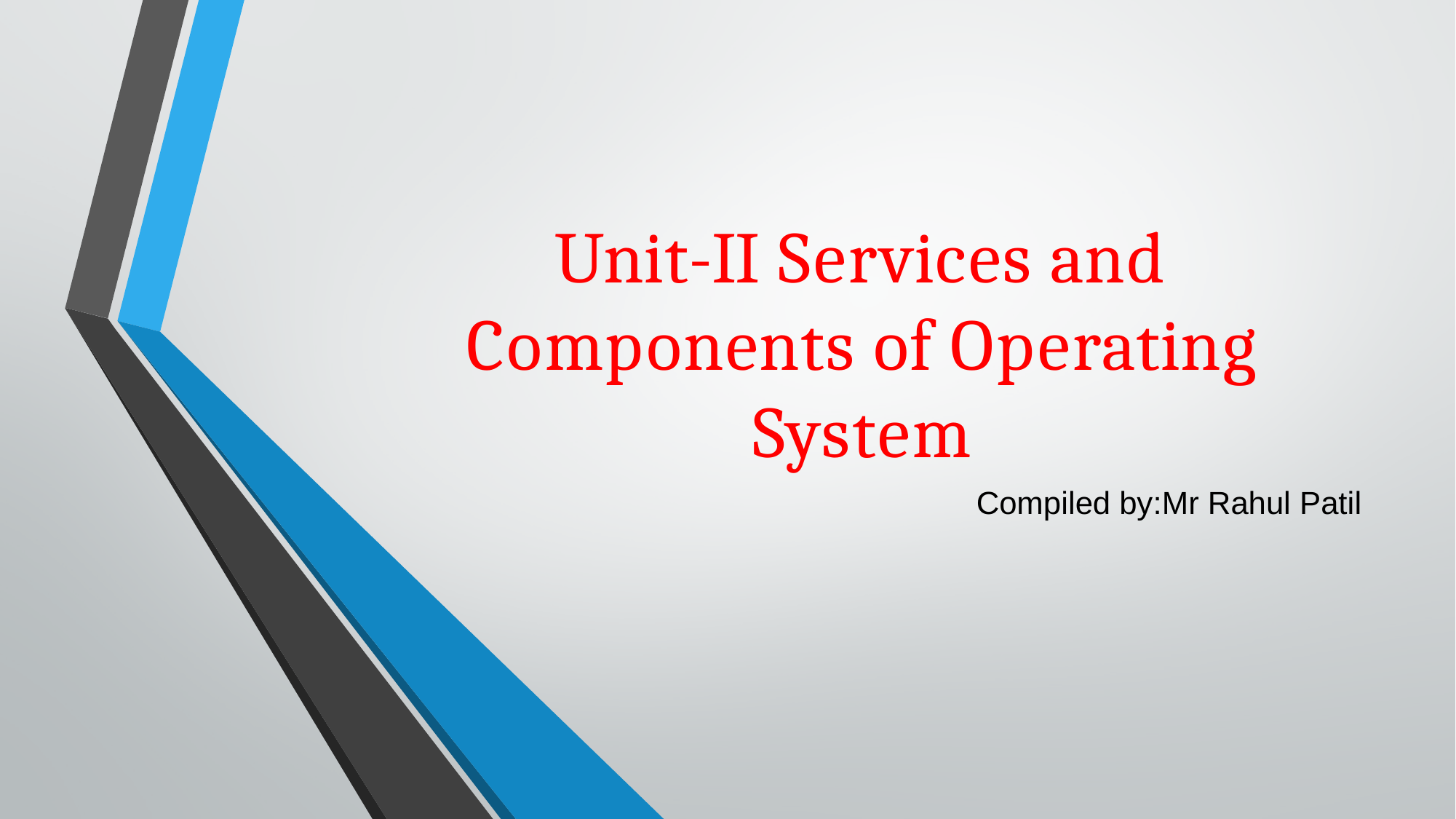

# Unit-II Services and Components of Operating System
Compiled by:Mr Rahul Patil